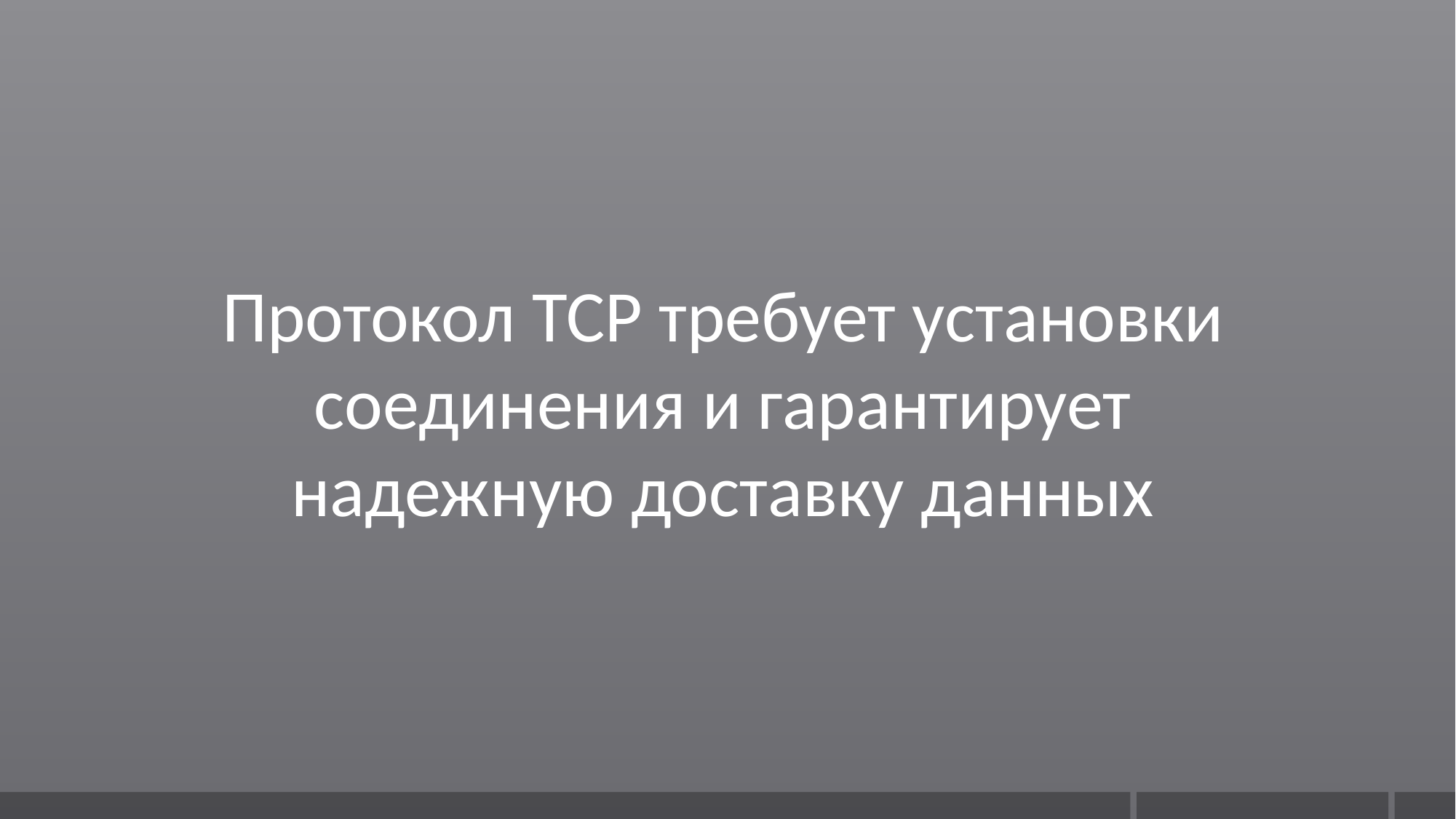

Протокол TCP требует установки соединения и гарантирует надежную доставку данных